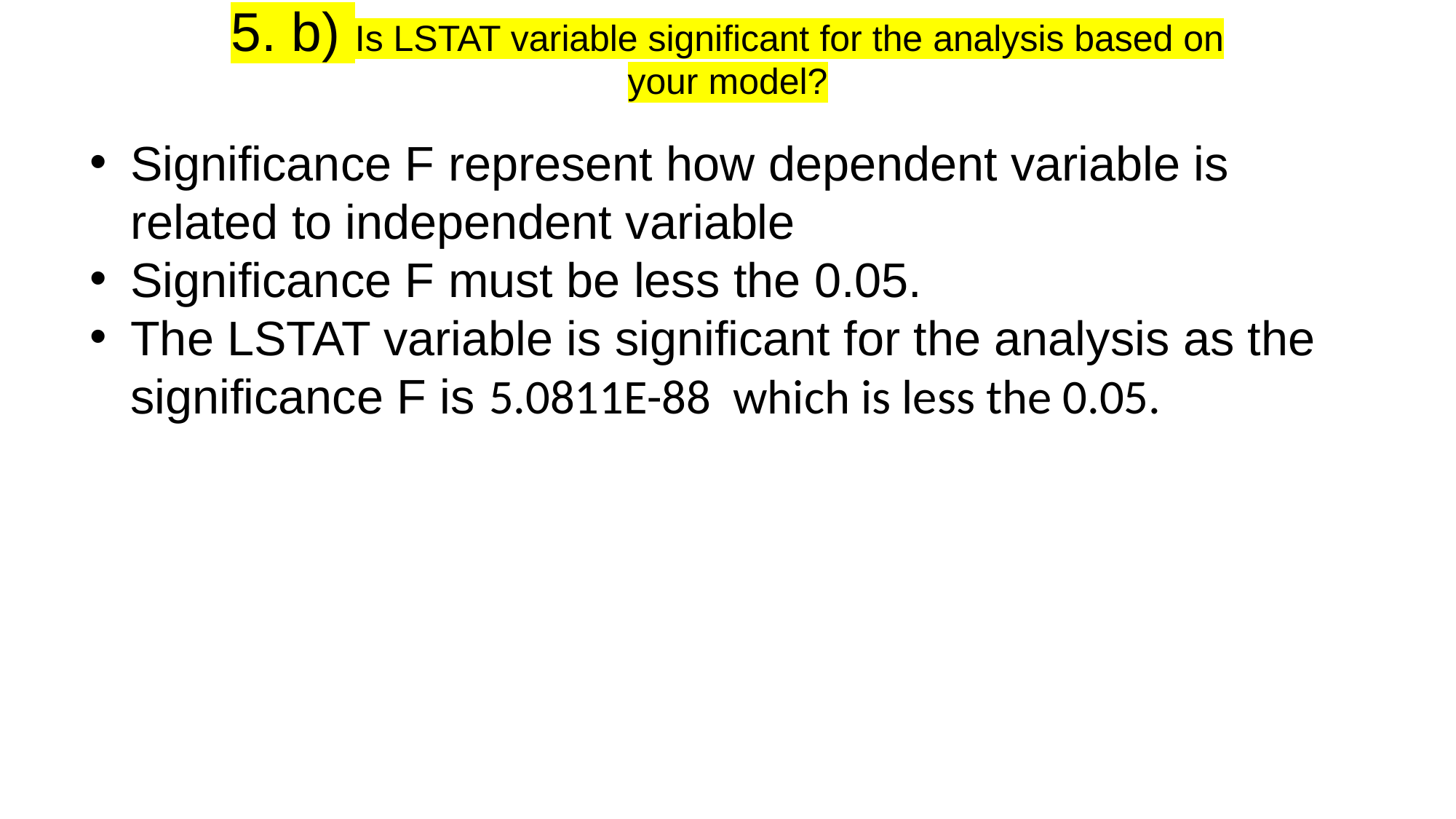

# 5. b) Is LSTAT variable significant for the analysis based on your model?
Significance F represent how dependent variable is related to independent variable
Significance F must be less the 0.05.
The LSTAT variable is significant for the analysis as the significance F is 5.0811E-88  which is less the 0.05.